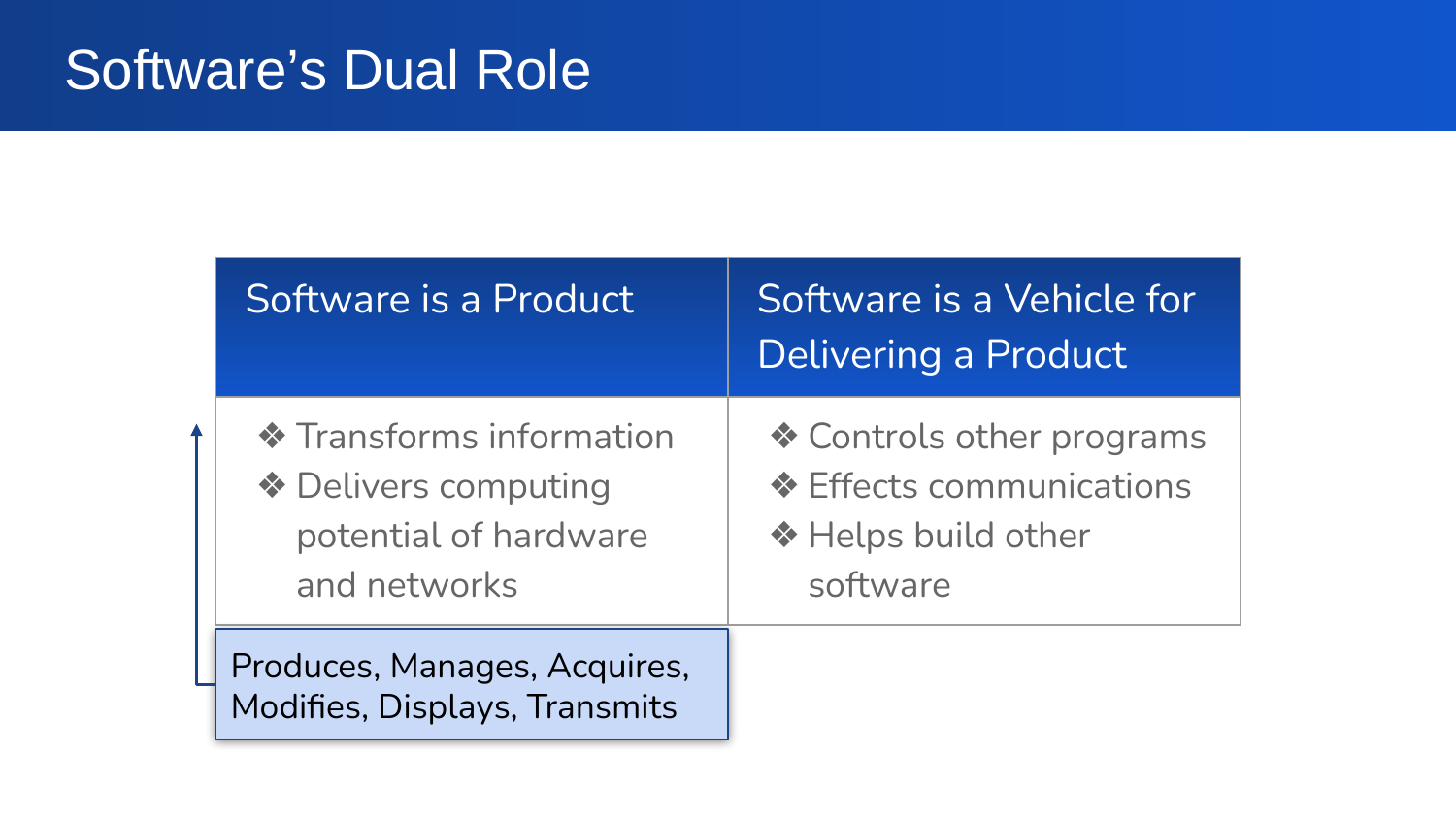

# Software’s Dual Role
| Software is a Product | Software is a Vehicle for Delivering a Product |
| --- | --- |
| Transforms information Delivers computing potential of hardware and networks | Controls other programs Effects communications Helps build other software |

Produces, Manages, Acquires, Modifies, Displays, Transmits